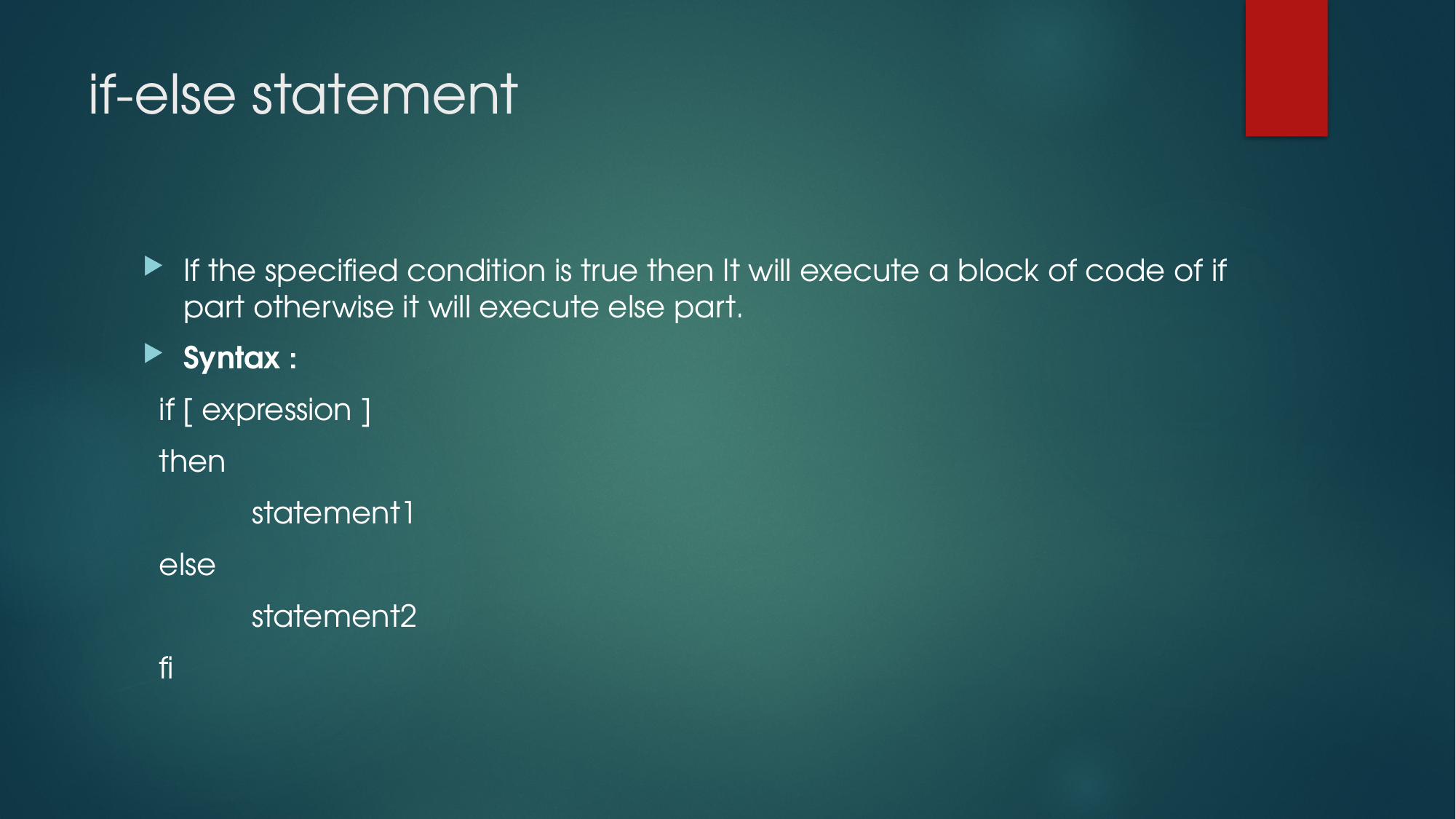

# if-else statement
If the specified condition is true then It will execute a block of code of if part otherwise it will execute else part.
Syntax :
  if [ expression ]
  then
	statement1
  else
	statement2
  fi